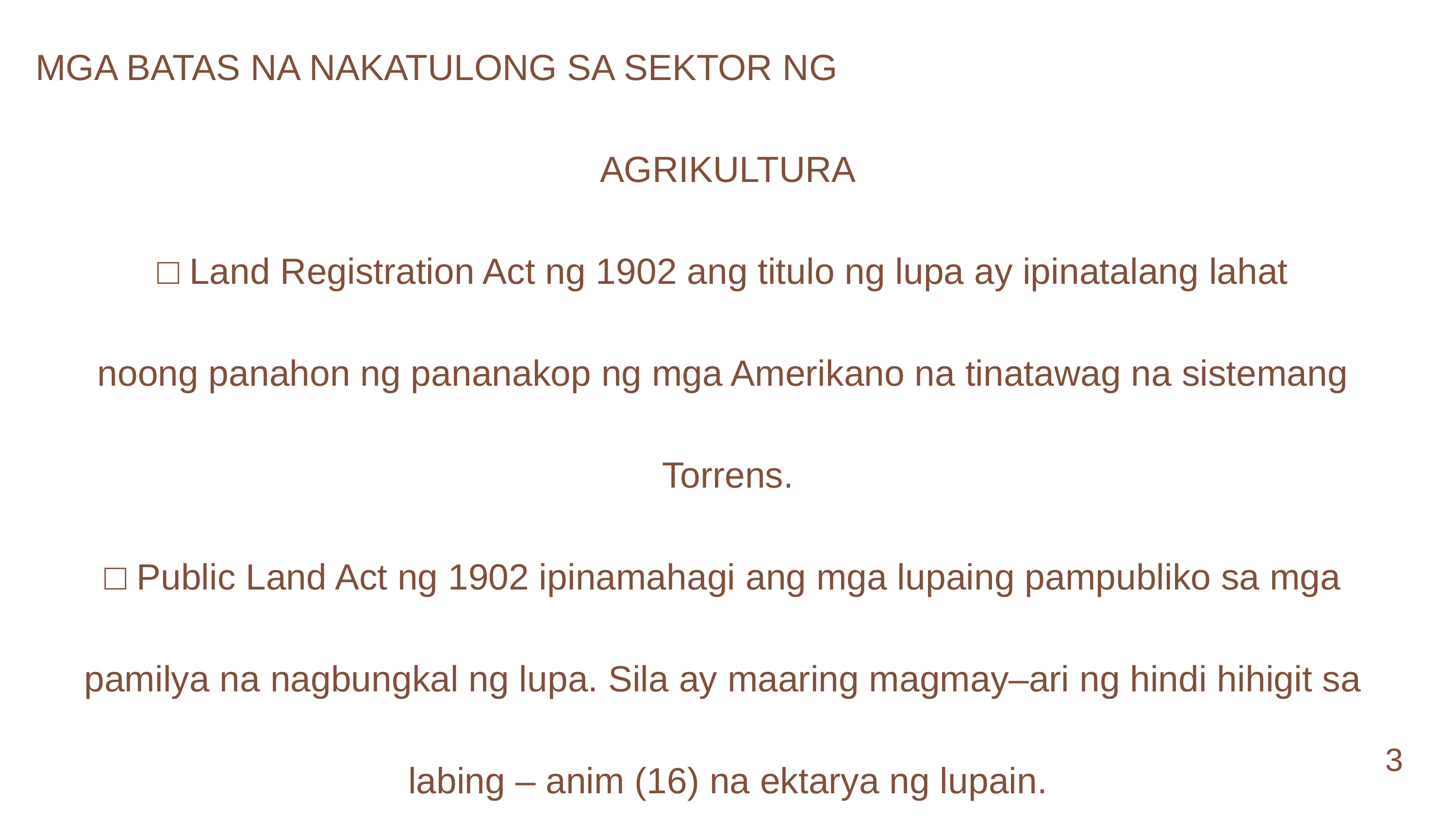

MGA BATAS NA NAKATULONG SA SEKTOR NG
AGRIKULTURA
□ Land Registration Act ng 1902 ang titulo ng lupa ay ipinatalang lahat
noong panahon ng pananakop ng mga Amerikano na tinatawag na sistemang
Torrens.
□ Public Land Act ng 1902 ipinamahagi ang mga lupaing pampubliko sa mga
pamilya na nagbungkal ng lupa. Sila ay maaring magmay–ari ng hindi hihigit sa
labing – anim (16) na ektarya ng lupain.
□ Batas Republika Bilang 1160 itinatag ang National Resettlement and
Rehabilitation Administration (NARRA) upang mamahagi ng lupain sa mga
rebelde na nagbalik–loob sa pamahalaan at mga pamilyang walang lupa.
□ Batas Republika Bilang 1190 ng 1954 sumasaklaw ito sa proteksiyon laban
sa pang–aabuso, pagsasamantala at pandaraya ng mga may–ari ng lupa sa mga
manggagawa.
□ Agricultural Land Reform Code ang batas na ito sa panahon ni Diosdado
P. Macapagal ay tumugon sa pag–alis ng sistemang kasama. Ayon sa batas, ang
nagbubungkal ng lupa ang itinuturing na tunay na may–ari. Sa paraang hulugan
ay muling ipinagbili sa mga magsasaka ang lupa na katumbas ng presyong
ibinayad ng pamahalaan sa may–ari ng lupa.
□ Atas ng Pangulo Bilang 02 ng 1972 ang buong bansa ay isinailalim sa
reporma sa lupa noong panahon ni dating Pangulong Ferdinand E. Marcos.
□ Atas ng Pangulo Bilang 27 ang batas na sinasabing nagpalaya sa mga
magsasaka sa kahirapan kung saan nailipat sa kanila ang mga lupang sinasaka.
Sila ay nagmay–ari ng limang (5) ektarya ng lupa kung walang patubig at tatlong
(3) ektarya kung may patubig ang lupang agrikultural
3